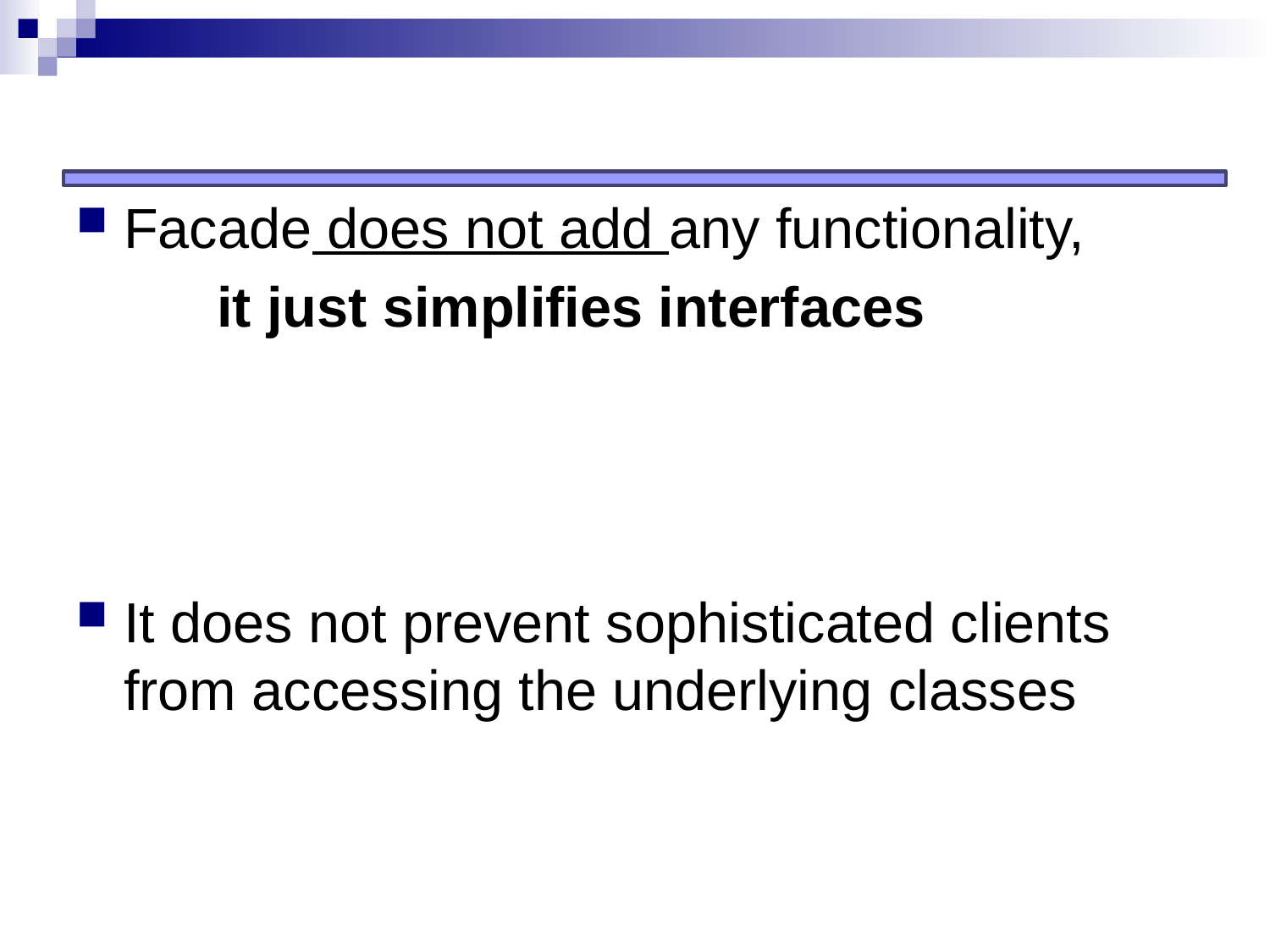

#
Facade does not add any functionality,
         it just simplifies interfaces

It does not prevent sophisticated clients from accessing the underlying classes